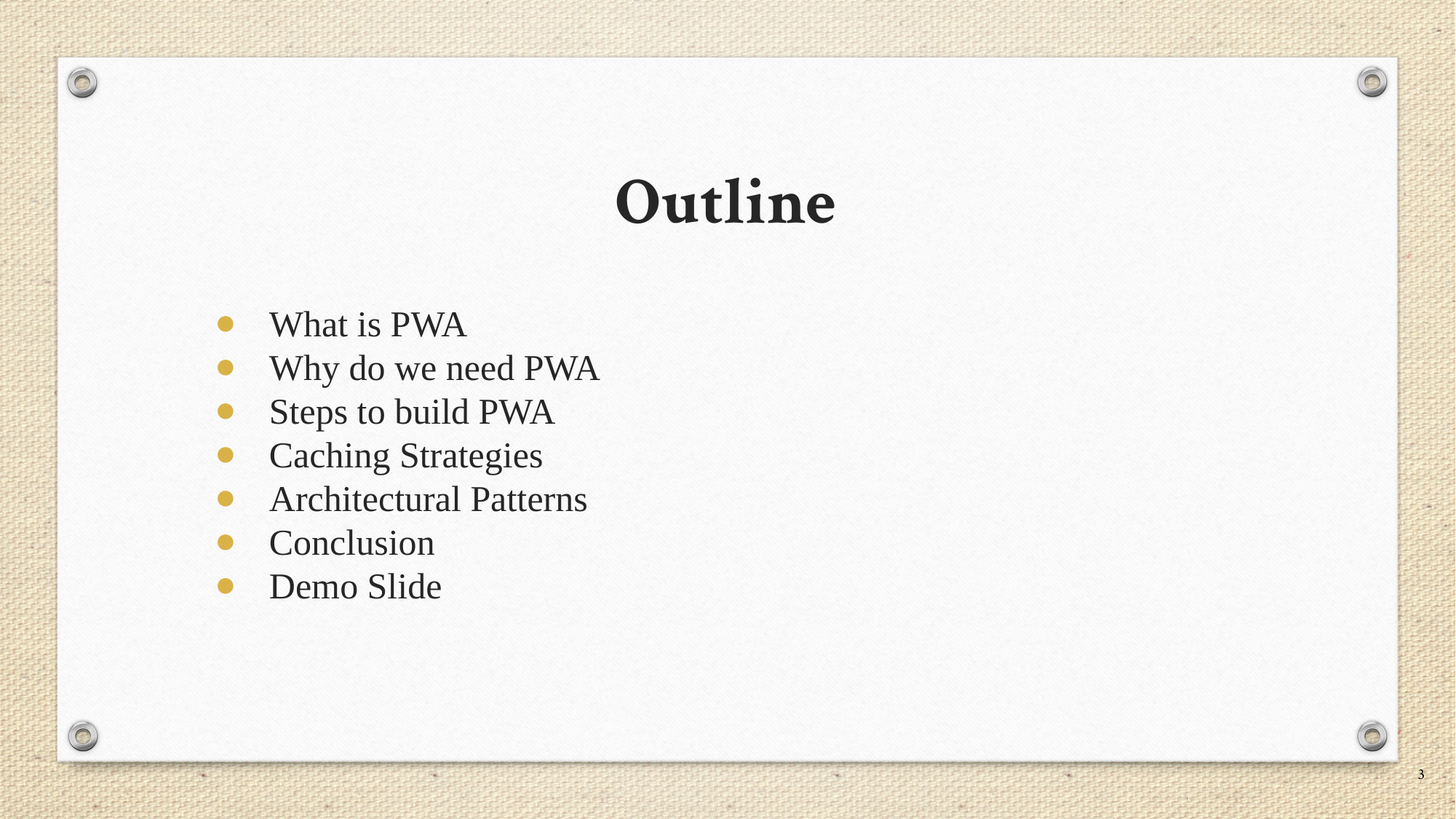

# Outline
What is PWA
Why do we need PWA
Steps to build PWA
Caching Strategies
Architectural Patterns
Conclusion
Demo Slide
3